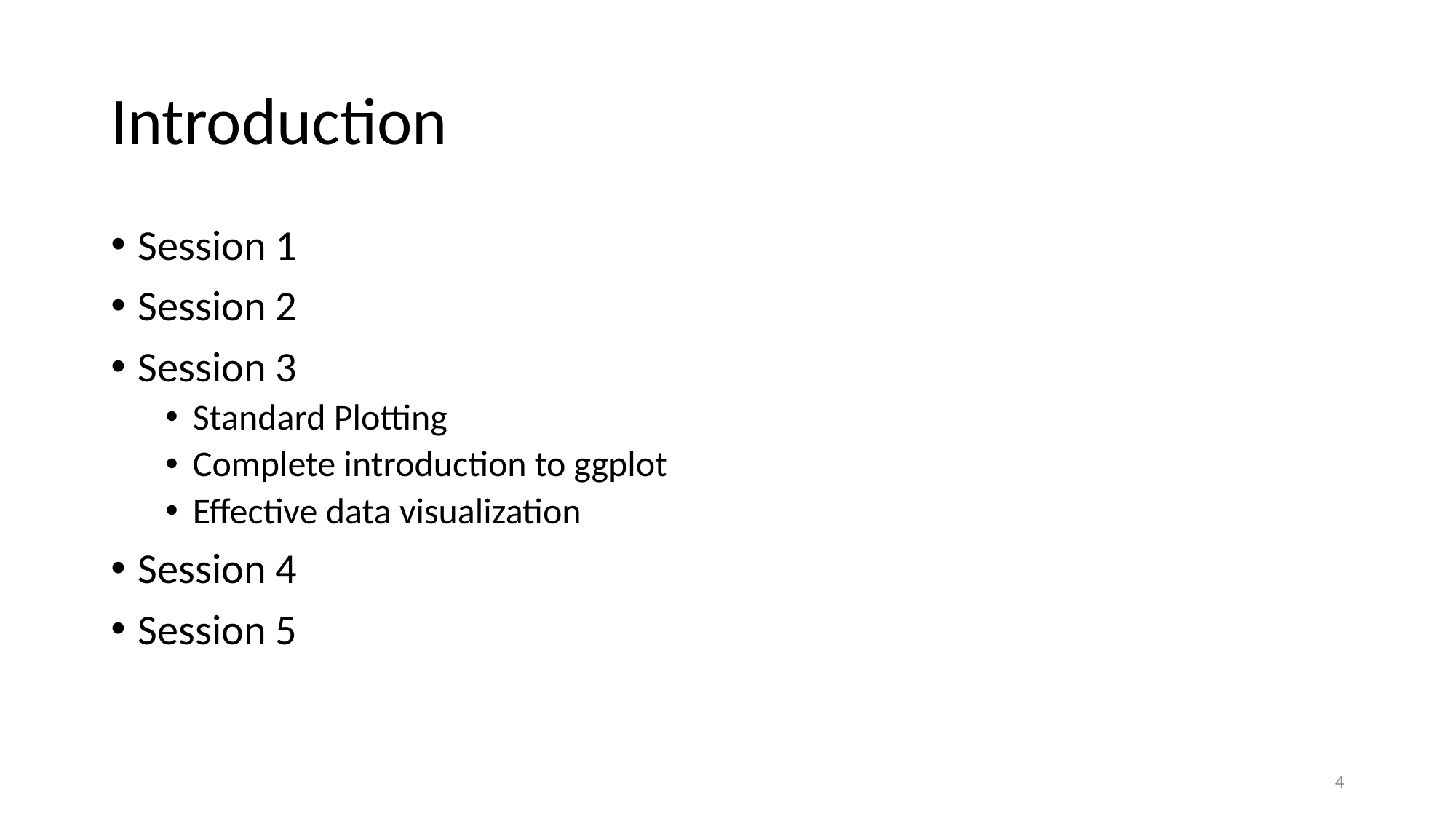

# Introduction
Session 1
Session 2
Session 3
Standard Plotting
Complete introduction to ggplot
Effective data visualization
Session 4
Session 5

4